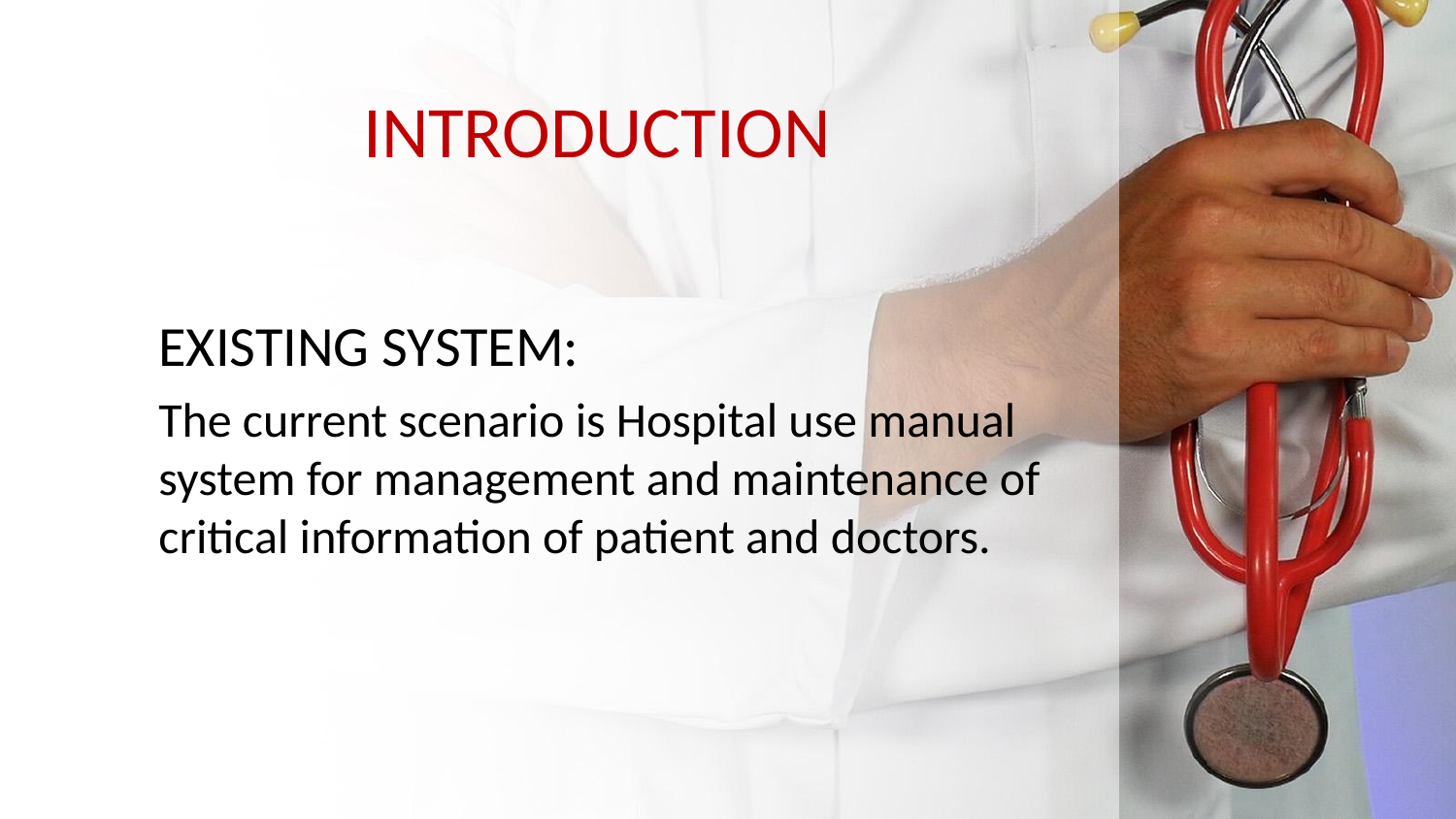

# INTRODUCTION
EXISTING SYSTEM:
The current scenario is Hospital use manual system for management and maintenance of critical information of patient and doctors.